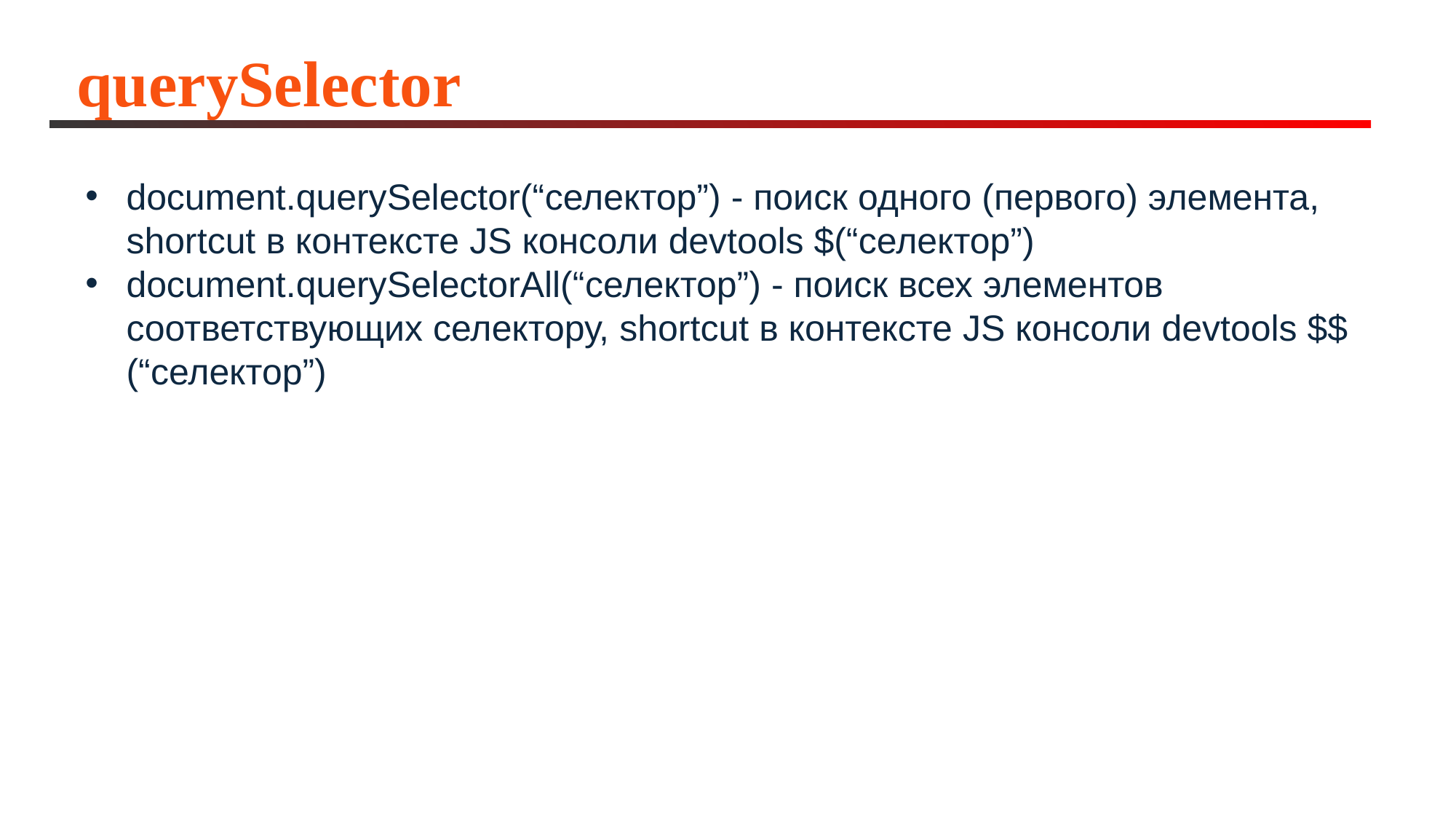

# querySelector

document.querySelector(“селектор”) - поиск одного (первого) элемента, shortcut в контексте JS консоли devtools $(“селектор”)
document.querySelectorAll(“селектор”) - поиск всех элементов соответствующих селектору, shortcut в контексте JS консоли devtools $$(“селектор”)